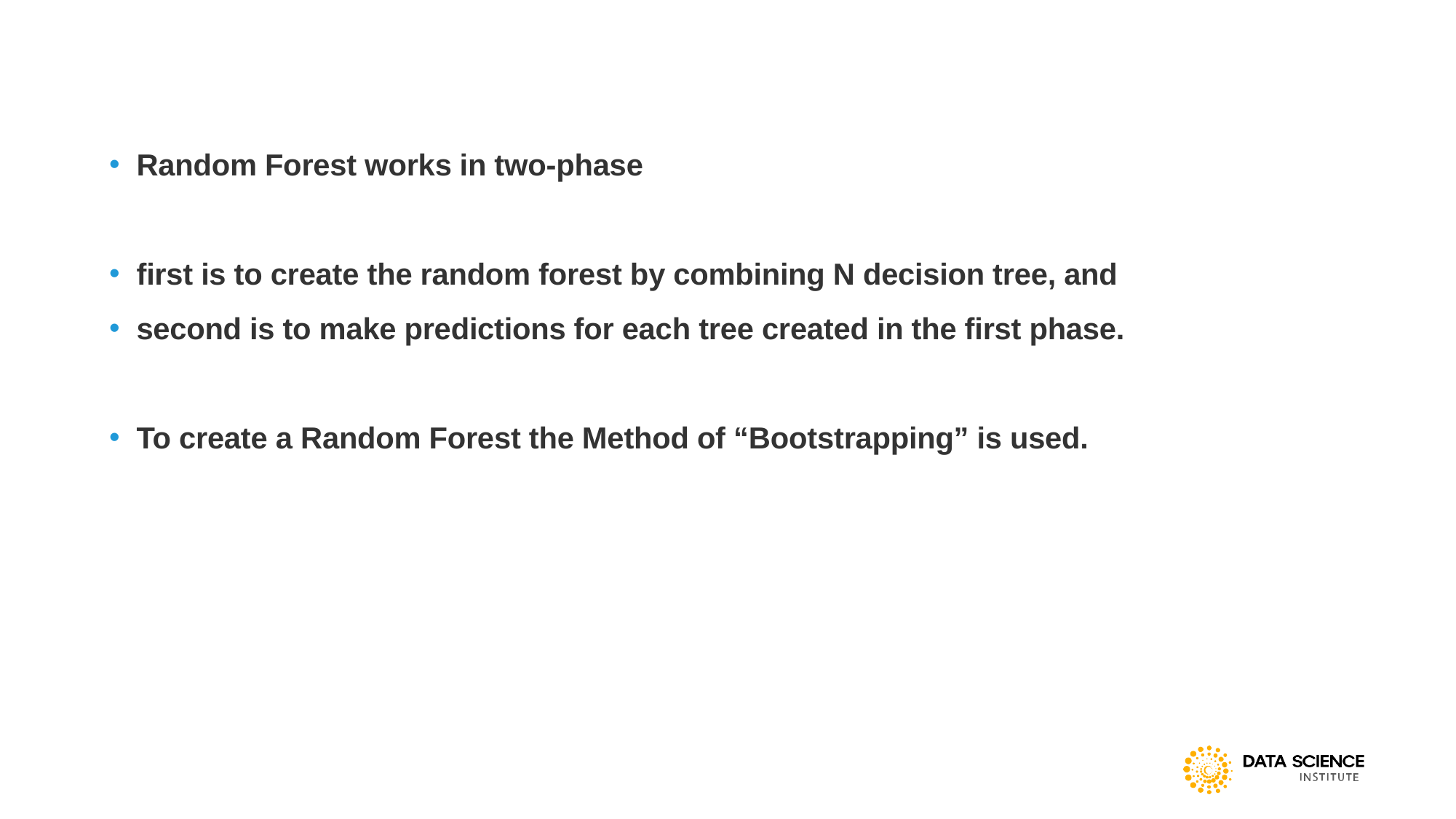

#
Random Forest works in two-phase

first is to create the random forest by combining N decision tree, and
second is to make predictions for each tree created in the first phase.

To create a Random Forest the Method of “Bootstrapping” is used.